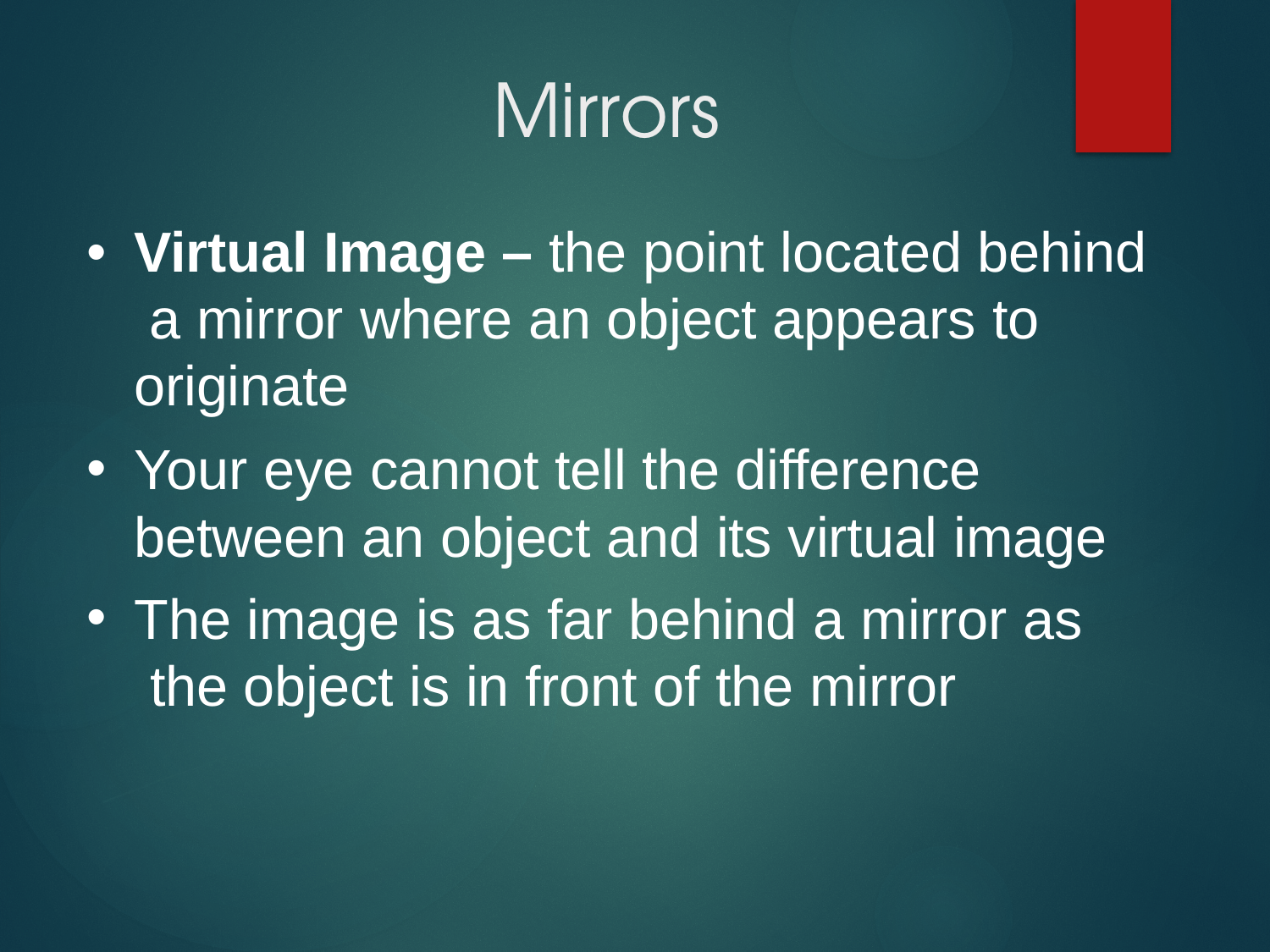

# Mirrors
Virtual Image – the point located behind  a mirror where an object appears to  originate
Your eye cannot tell the difference  between an object and its virtual image
The image is as far behind a mirror as  the object is in front of the mirror